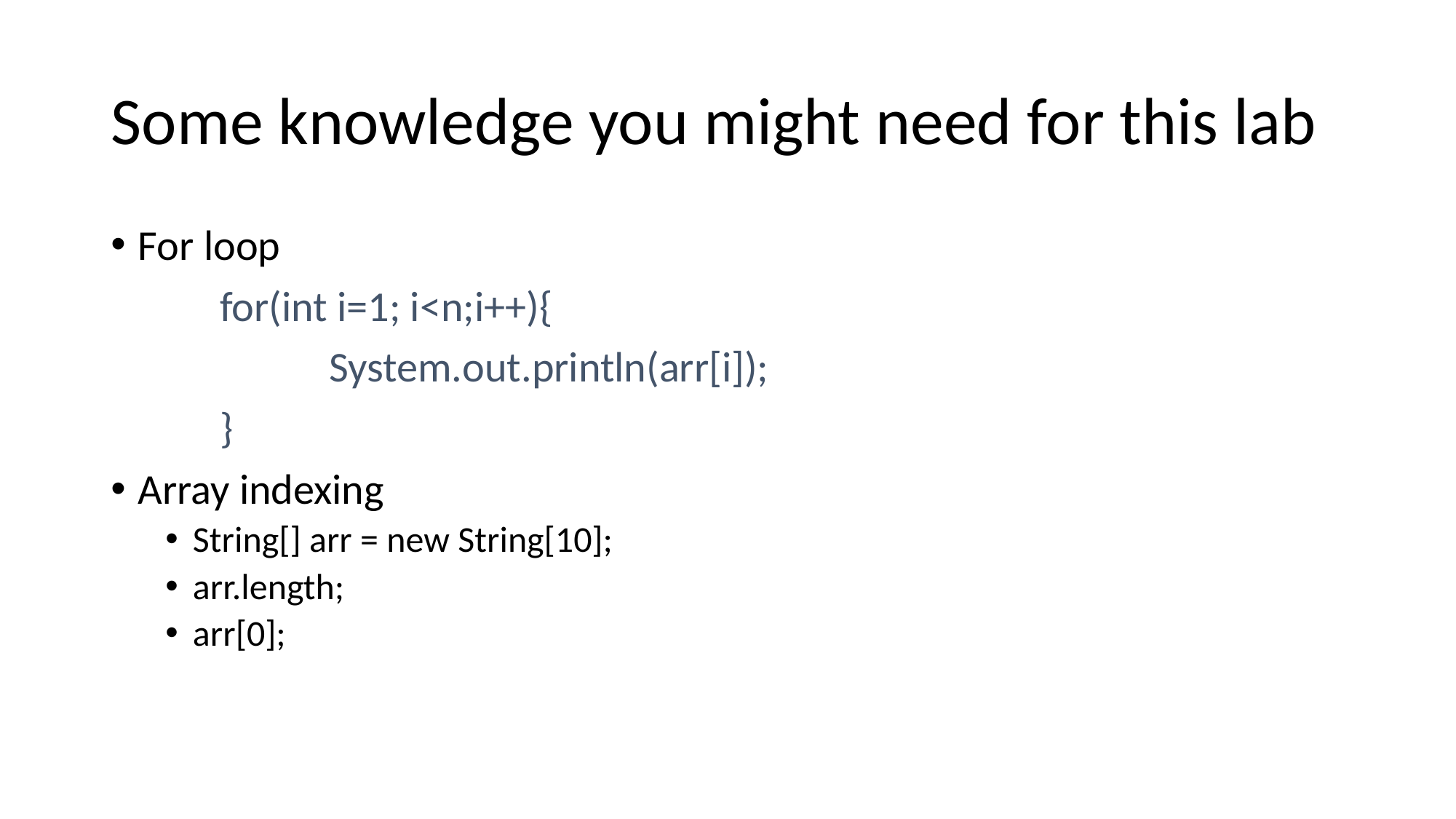

# Some knowledge you might need for this lab
For loop
	for(int i=1; i<n;i++){
		System.out.println(arr[i]);
	}
Array indexing
String[] arr = new String[10];
arr.length;
arr[0];